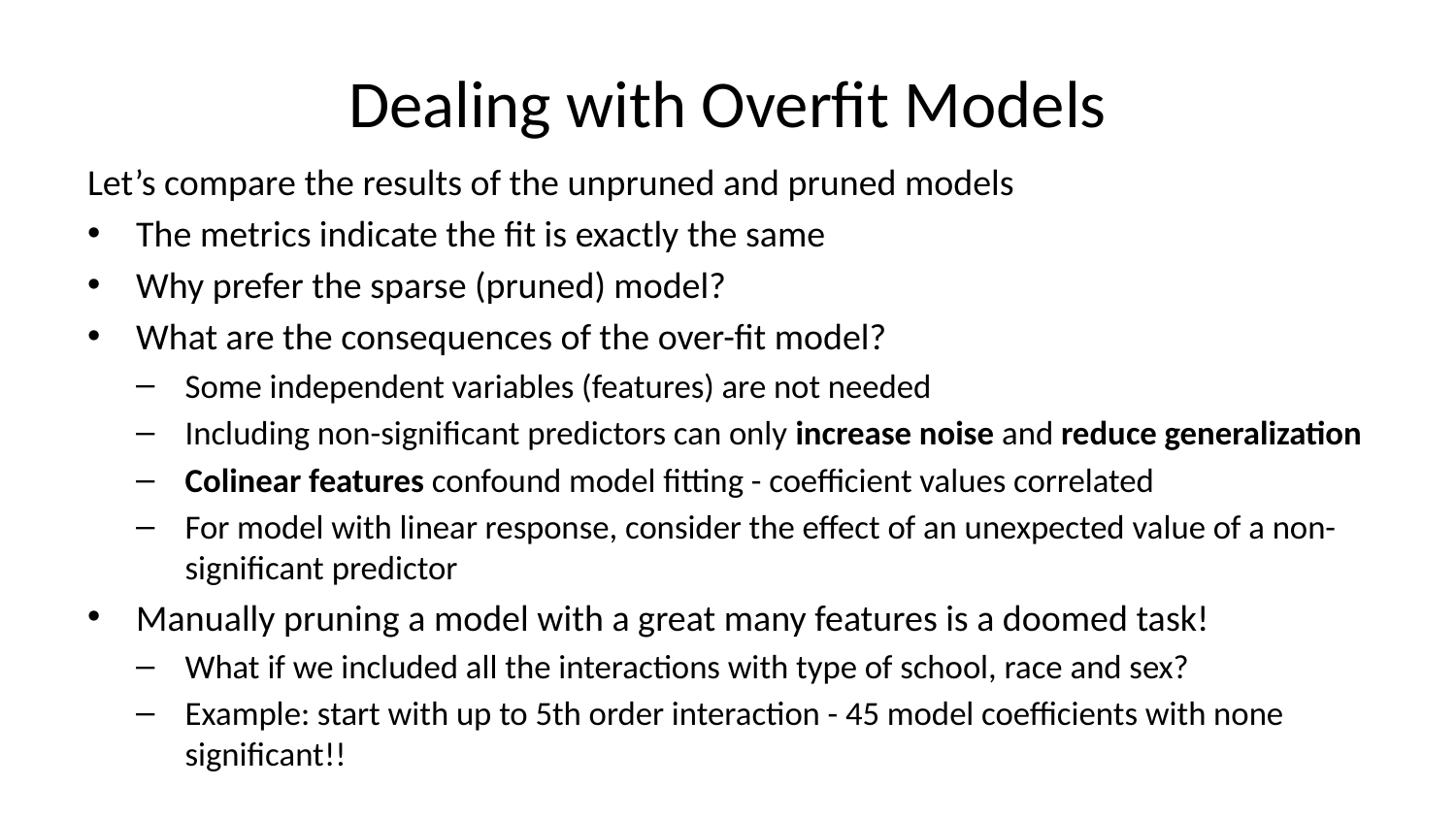

# Dealing with Overfit Models
Let’s compare the results of the unpruned and pruned models
The metrics indicate the fit is exactly the same
Why prefer the sparse (pruned) model?
What are the consequences of the over-fit model?
Some independent variables (features) are not needed
Including non-significant predictors can only increase noise and reduce generalization
Colinear features confound model fitting - coefficient values correlated
For model with linear response, consider the effect of an unexpected value of a non-significant predictor
Manually pruning a model with a great many features is a doomed task!
What if we included all the interactions with type of school, race and sex?
Example: start with up to 5th order interaction - 45 model coefficients with none significant!!